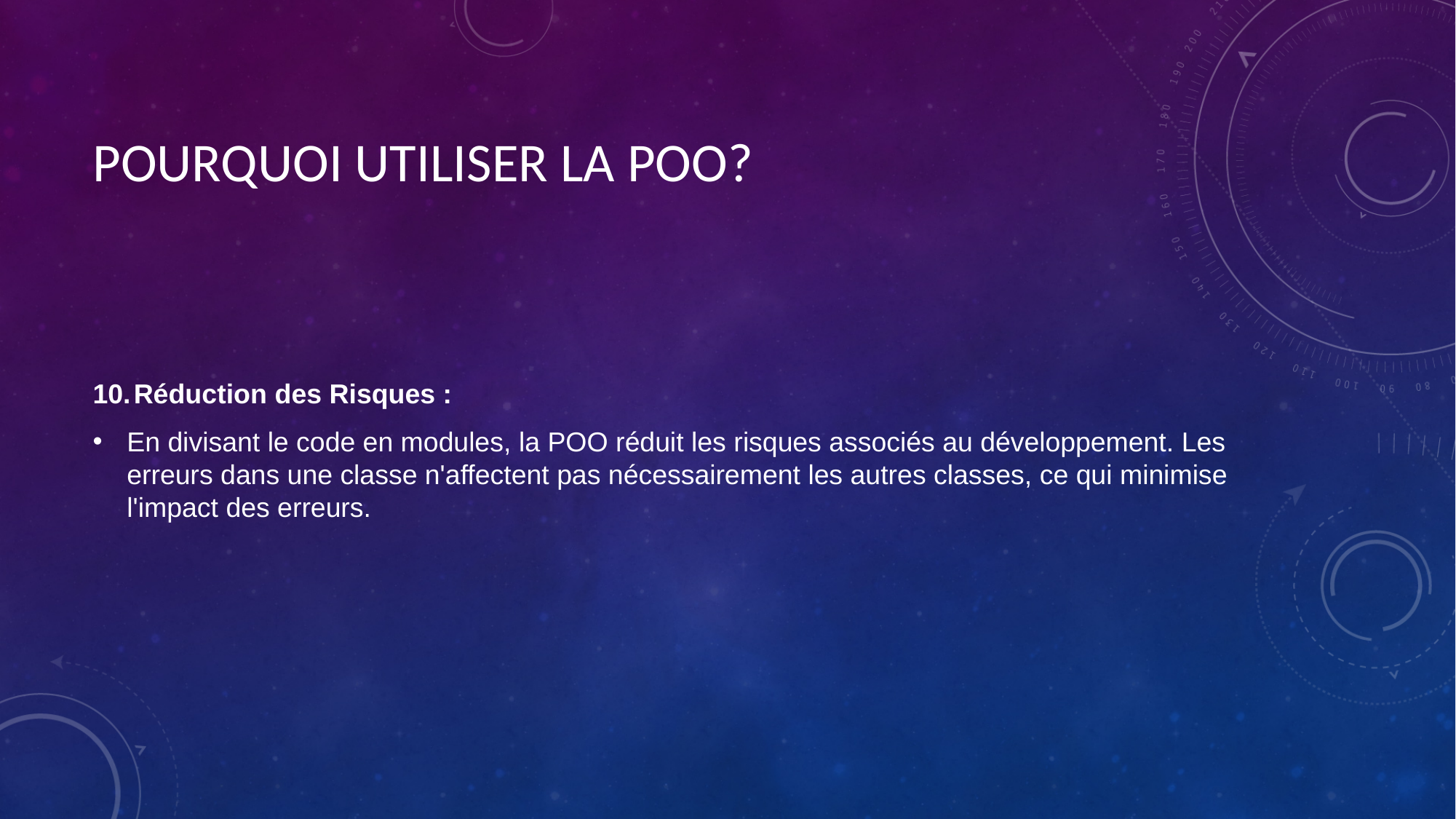

# Pourquoi Utiliser la POO?
Réduction des Risques :
En divisant le code en modules, la POO réduit les risques associés au développement. Les erreurs dans une classe n'affectent pas nécessairement les autres classes, ce qui minimise l'impact des erreurs.